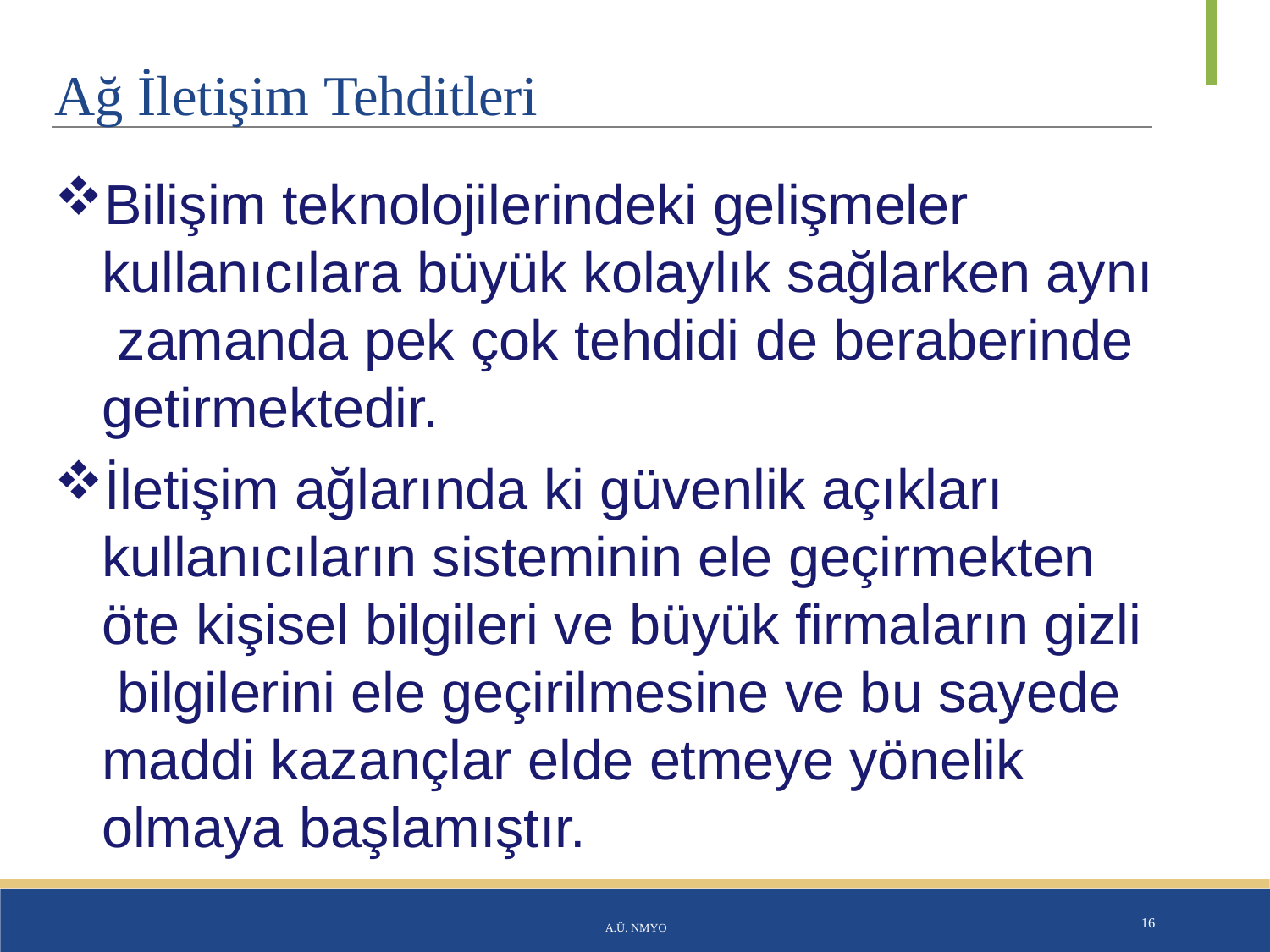

# Ağ İletişim Tehditleri
Bilişim teknolojilerindeki gelişmeler  kullanıcılara büyük kolaylık sağlarken aynı  zamanda pek çok tehdidi de beraberinde  getirmektedir.
İletişim ağlarında ki güvenlik açıkları  kullanıcıların sisteminin ele geçirmekten  öte kişisel bilgileri ve büyük firmaların gizli  bilgilerini ele geçirilmesine ve bu sayede  maddi kazançlar elde etmeye yönelik  olmaya başlamıştır.
A.Ü. NMYO
16